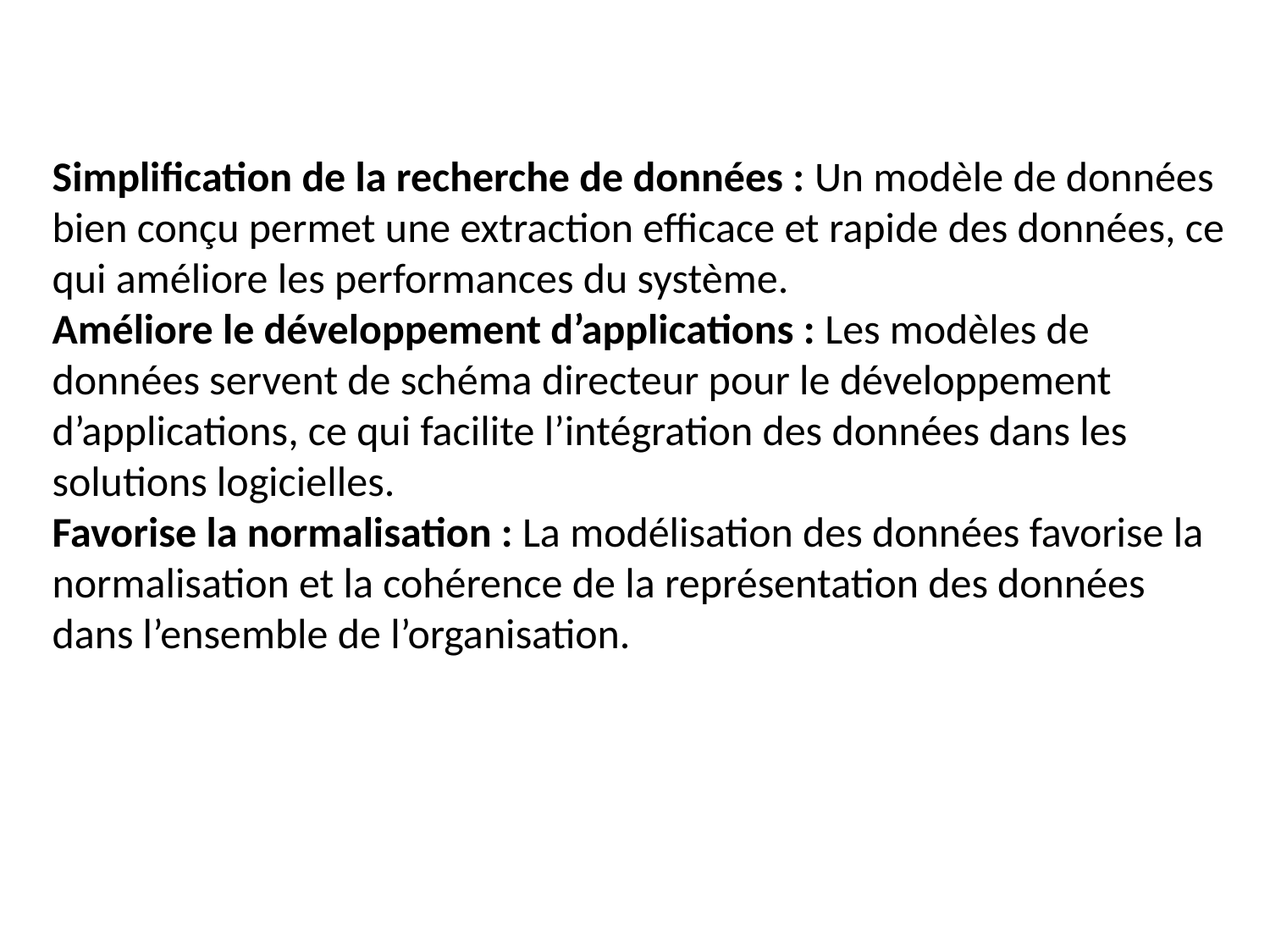

Simplification de la recherche de données : Un modèle de données bien conçu permet une extraction efficace et rapide des données, ce qui améliore les performances du système.
Améliore le développement d’applications : Les modèles de données servent de schéma directeur pour le développement d’applications, ce qui facilite l’intégration des données dans les solutions logicielles.
Favorise la normalisation : La modélisation des données favorise la normalisation et la cohérence de la représentation des données dans l’ensemble de l’organisation.